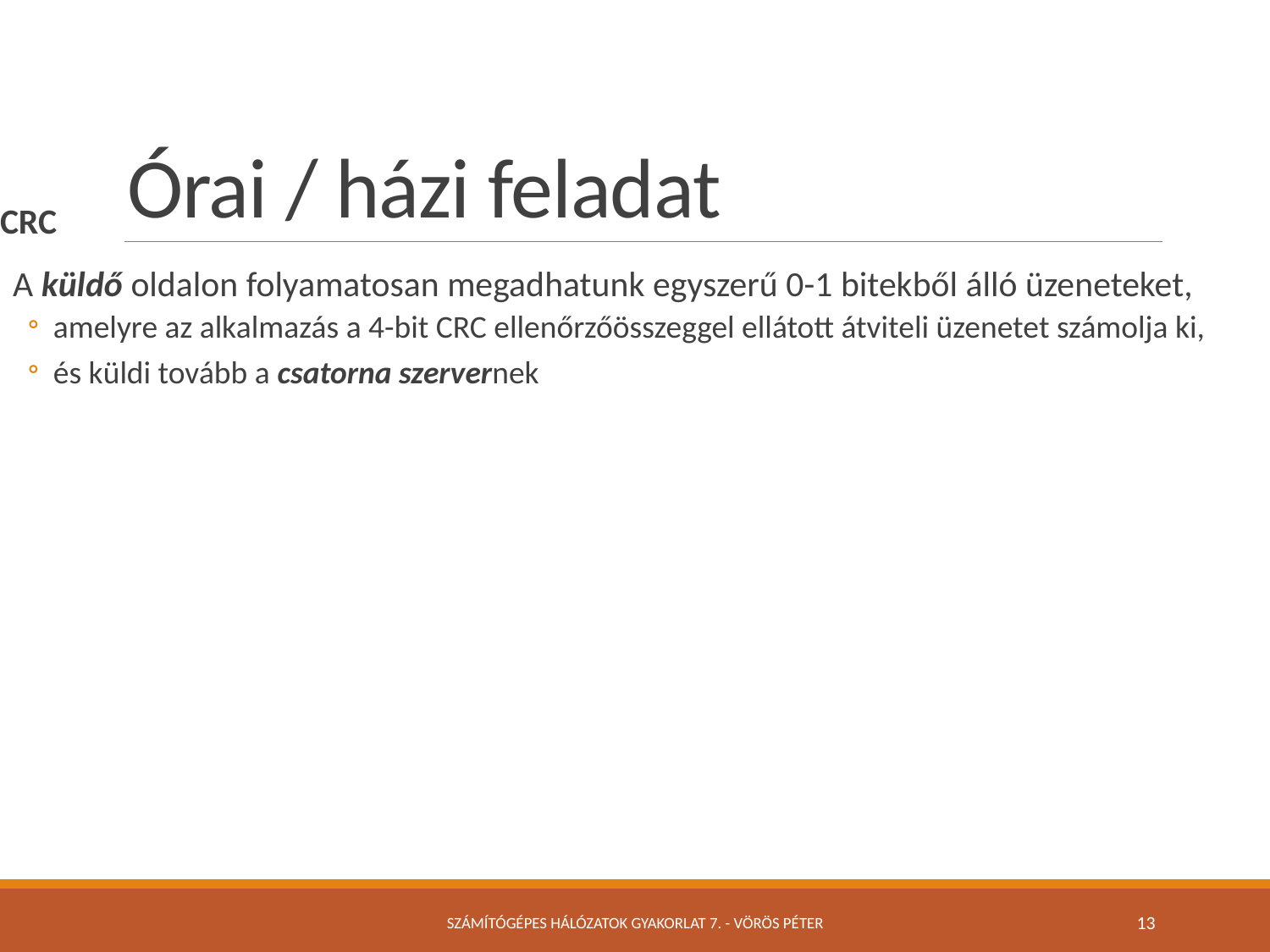

# Órai / házi feladat
CRC
A küldő oldalon folyamatosan megadhatunk egyszerű 0-1 bitekből álló üzeneteket,
amelyre az alkalmazás a 4-bit CRC ellenőrzőösszeggel ellátott átviteli üzenetet számolja ki,
és küldi tovább a csatorna szervernek
Számítógépes Hálózatok Gyakorlat 7. - Vörös Péter
13